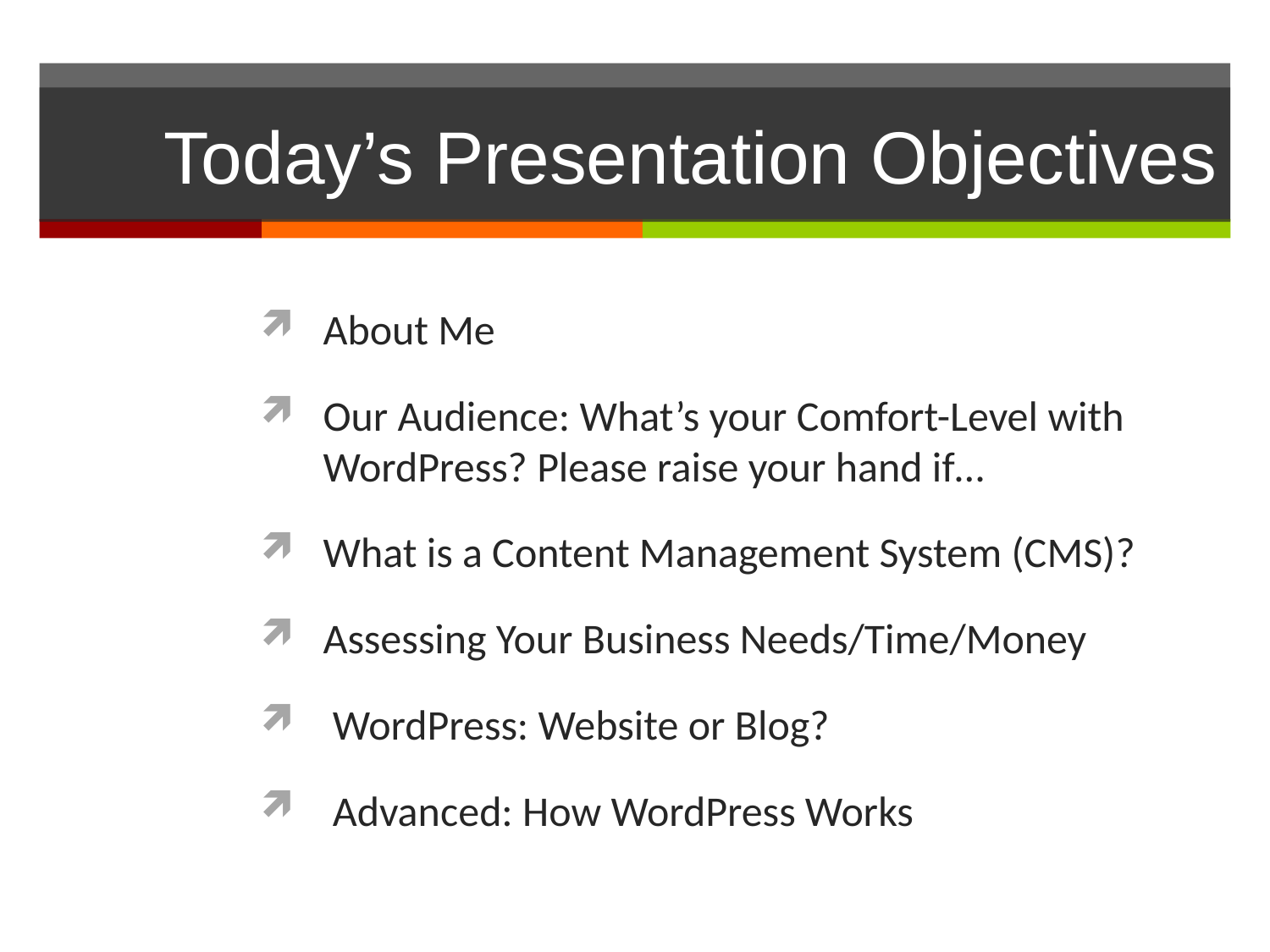

# Today’s Presentation Objectives
About Me
Our Audience: What’s your Comfort-Level with WordPress? Please raise your hand if…
What is a Content Management System (CMS)?
Assessing Your Business Needs/Time/Money
 WordPress: Website or Blog?
 Advanced: How WordPress Works